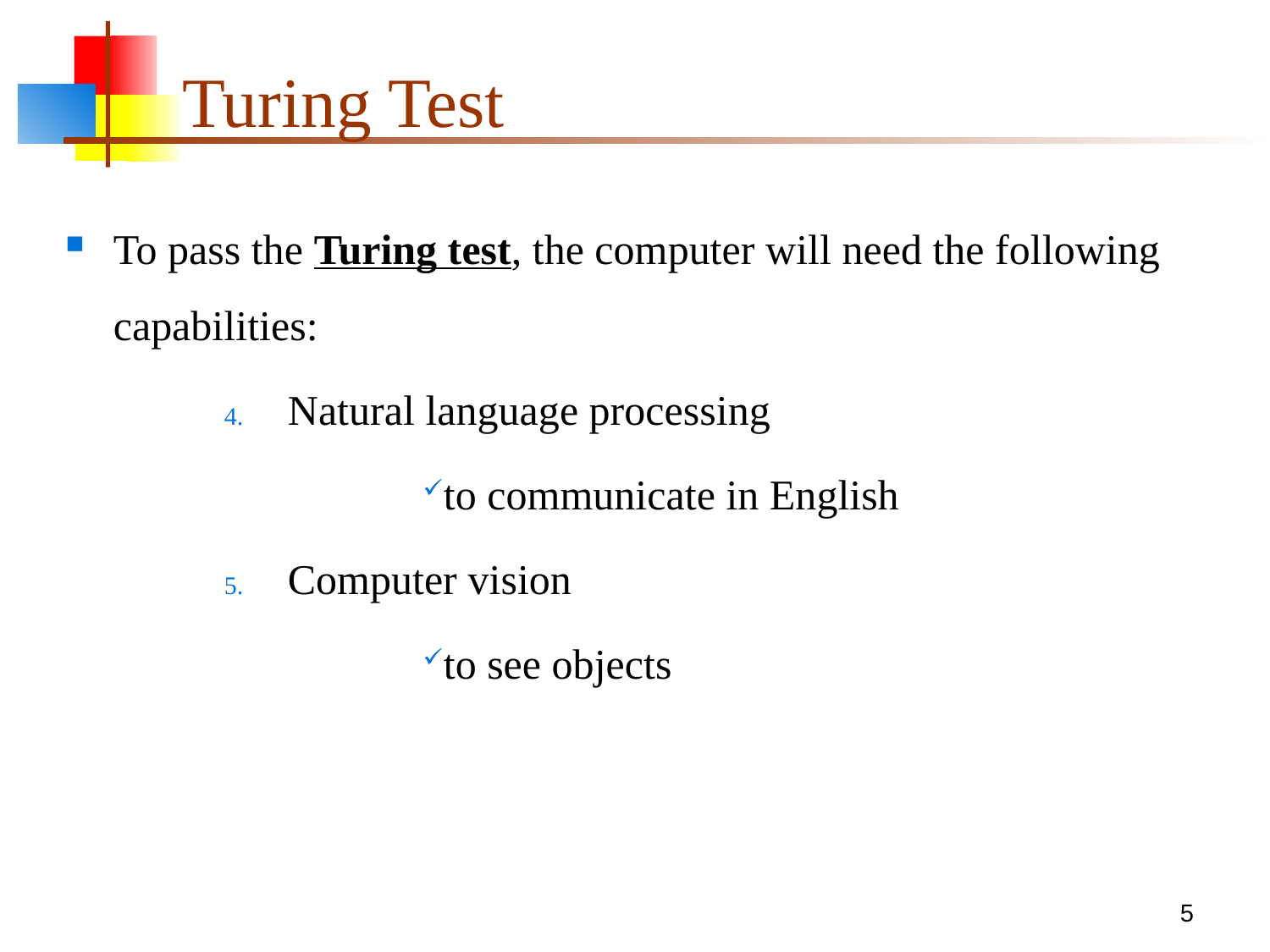

# Turing Test
To pass the Turing test, the computer will need the following capabilities:
Natural language processing
to communicate in English
Computer vision
to see objects

5